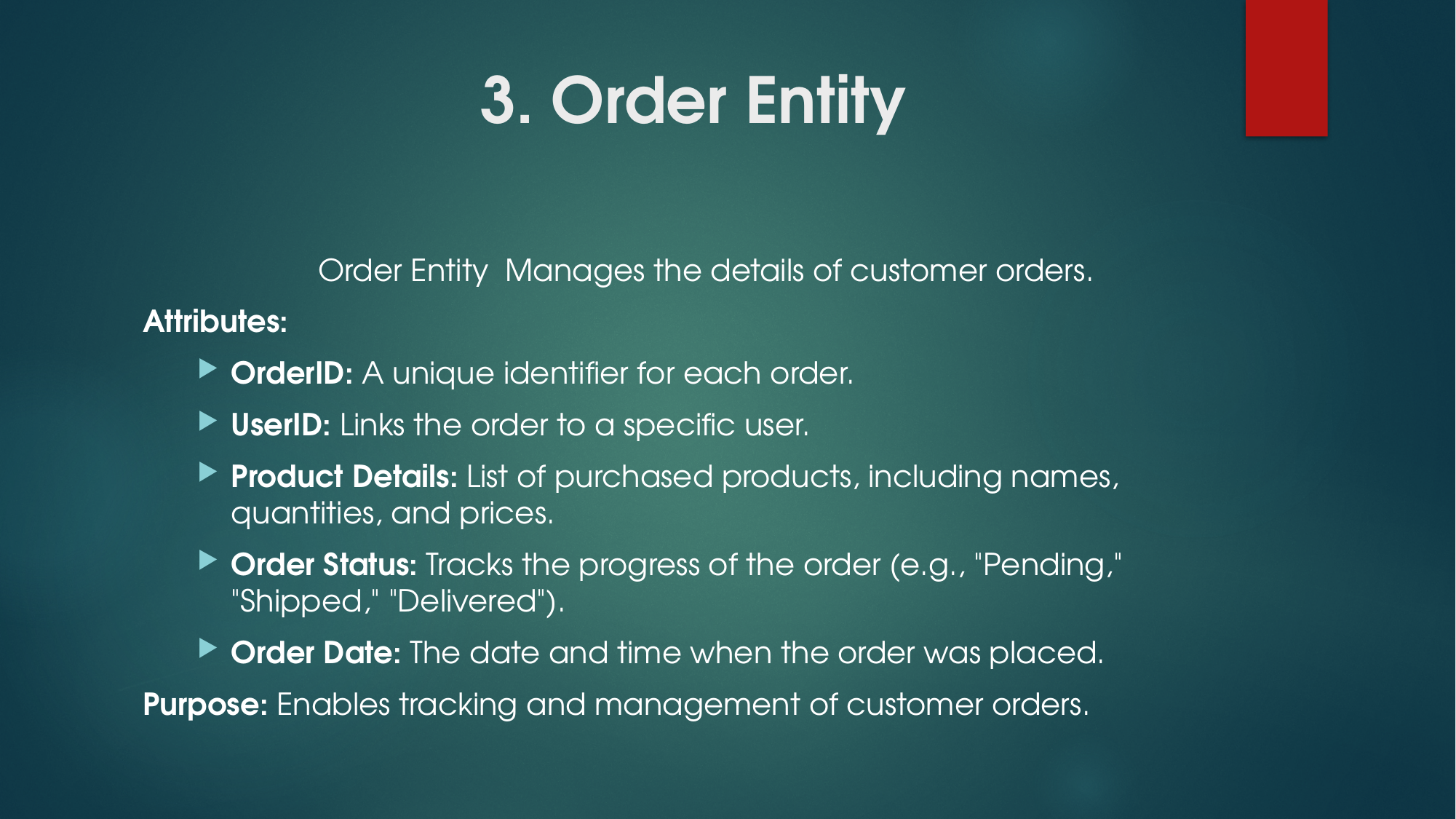

# 3. Order Entity
                     Order Entity  Manages the details of customer orders.
Attributes:
OrderID: A unique identifier for each order.
UserID: Links the order to a specific user.
Product Details: List of purchased products, including names, quantities, and prices.
Order Status: Tracks the progress of the order (e.g., "Pending," "Shipped," "Delivered").
Order Date: The date and time when the order was placed.
Purpose: Enables tracking and management of customer orders.